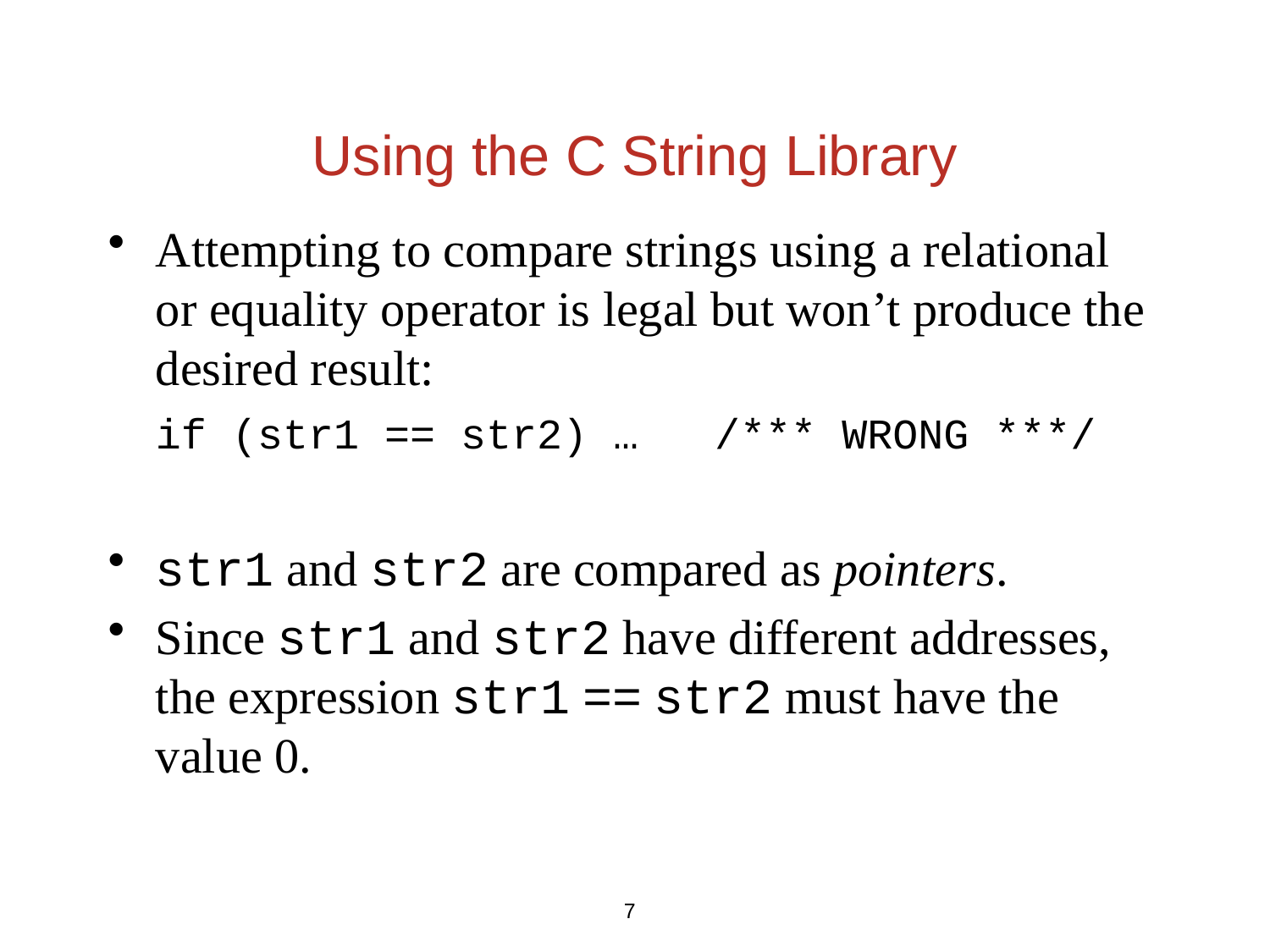

# Using the C String Library
Attempting to compare strings using a relational or equality operator is legal but won’t produce the desired result:
	if (str1 == str2) …   /*** WRONG ***/

str1 and str2 are compared as pointers.
Since str1 and str2 have different addresses, the expression str1 == str2 must have the value 0.
7